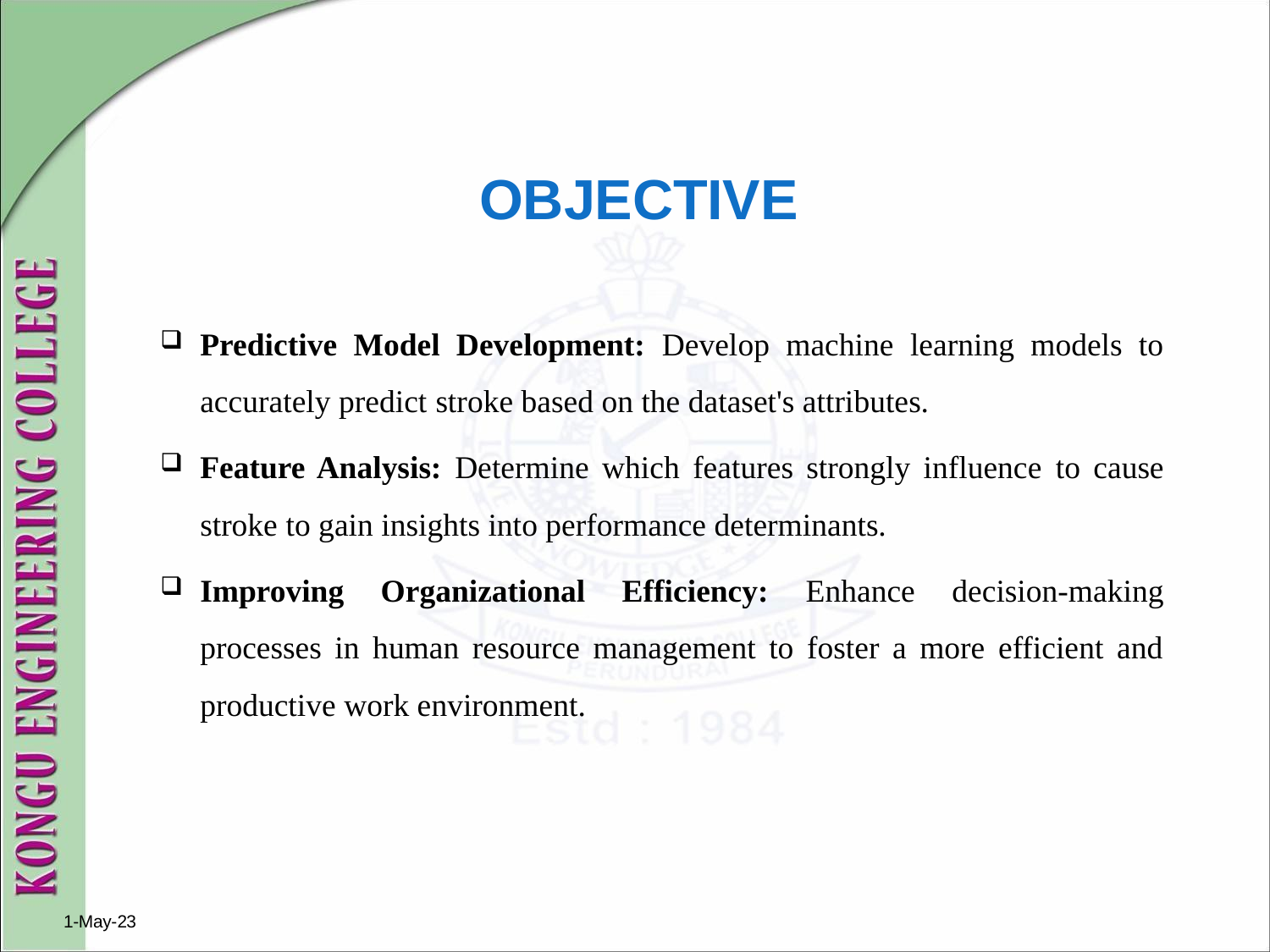

# OBJECTIVE
Predictive Model Development: Develop machine learning models to accurately predict stroke based on the dataset's attributes.
Feature Analysis: Determine which features strongly influence to cause stroke to gain insights into performance determinants.
Improving Organizational Efficiency: Enhance decision-making processes in human resource management to foster a more efficient and productive work environment.
1-May-23